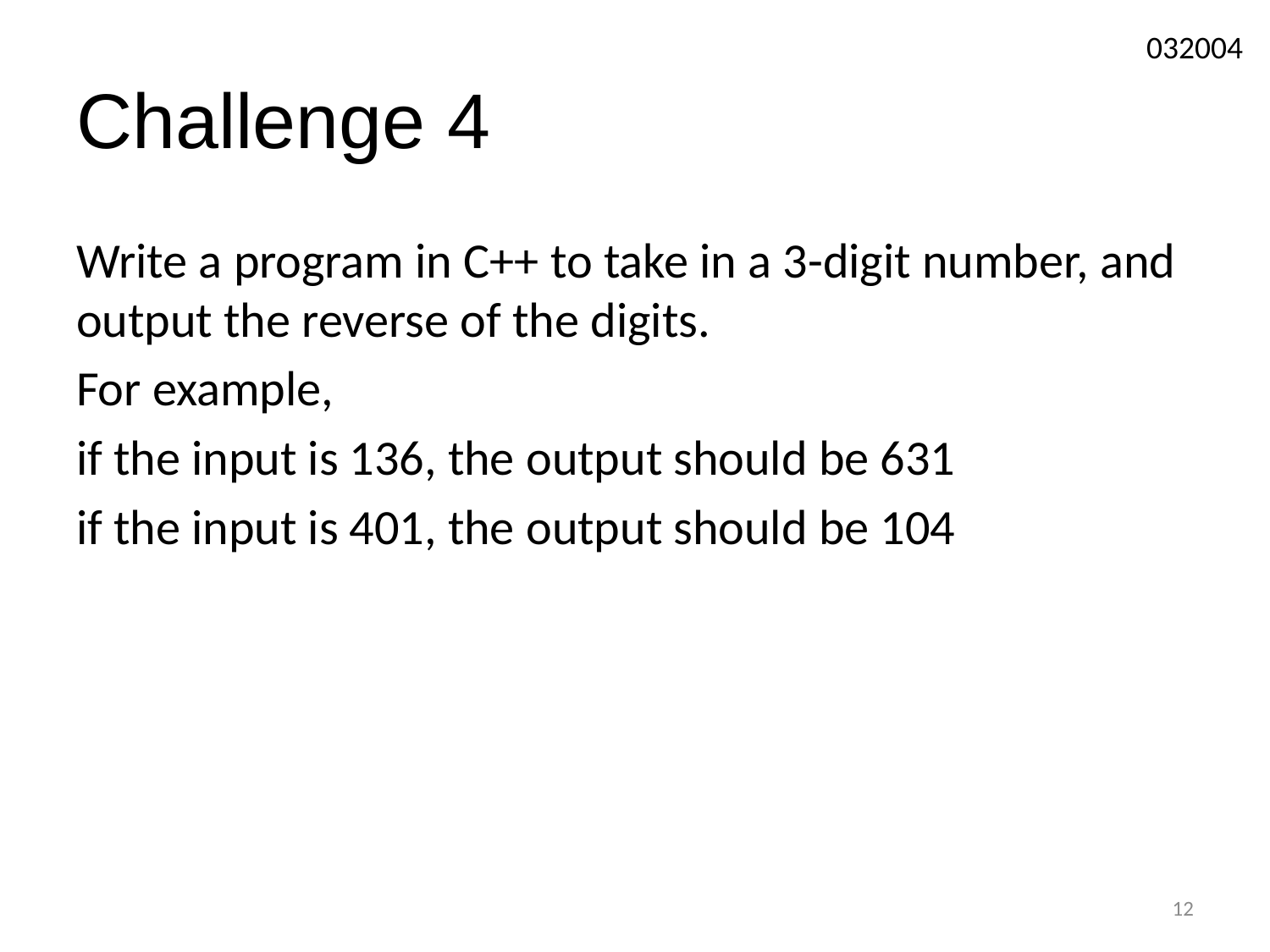

032004
# Challenge 4
Write a program in C++ to take in a 3-digit number, and output the reverse of the digits.
For example,
if the input is 136, the output should be 631
if the input is 401, the output should be 104
12